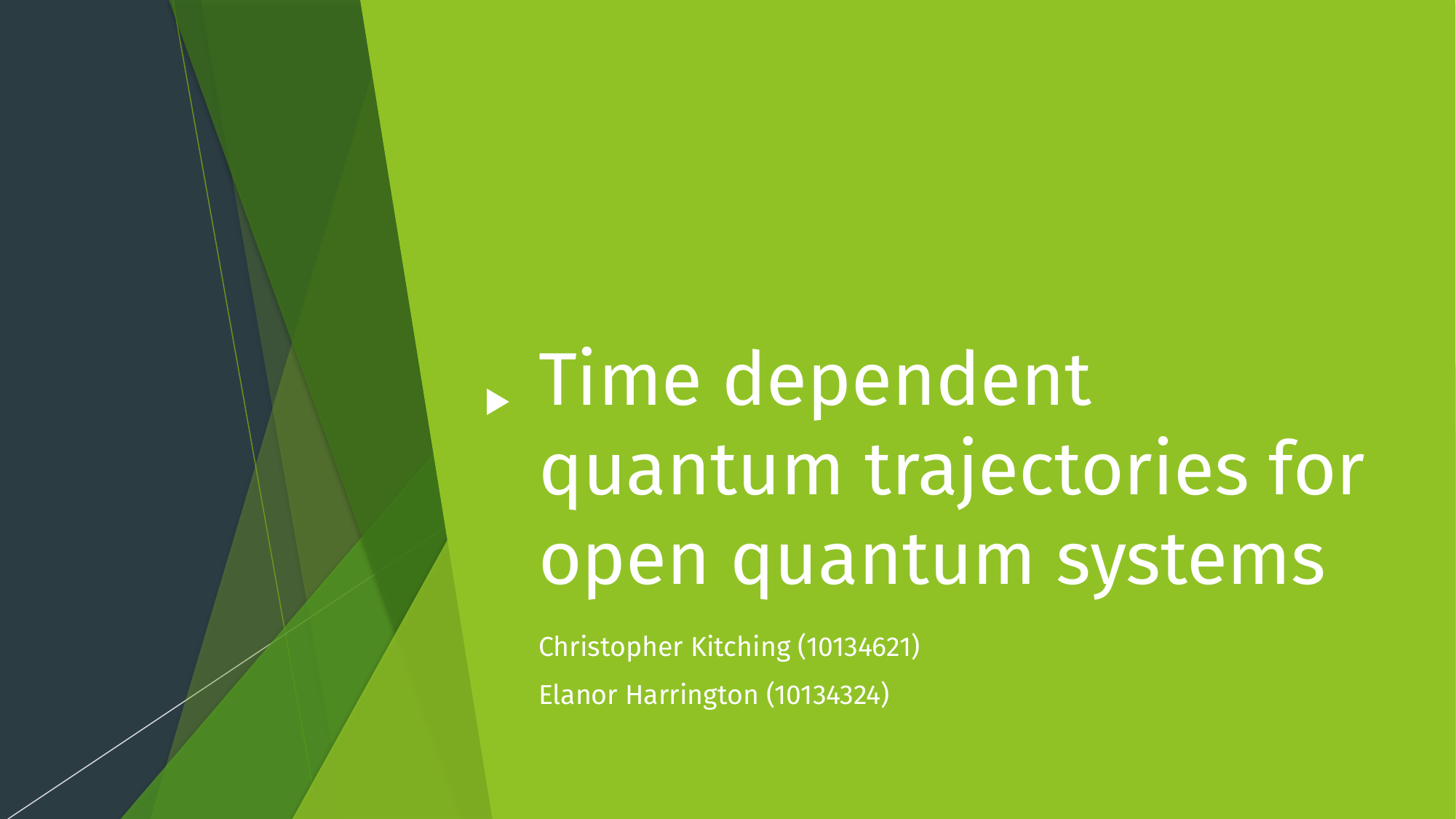

# Time dependent quantum trajectories for open quantum systems

Christopher Kitching (10134621)
Elanor Harrington (10134324)
1